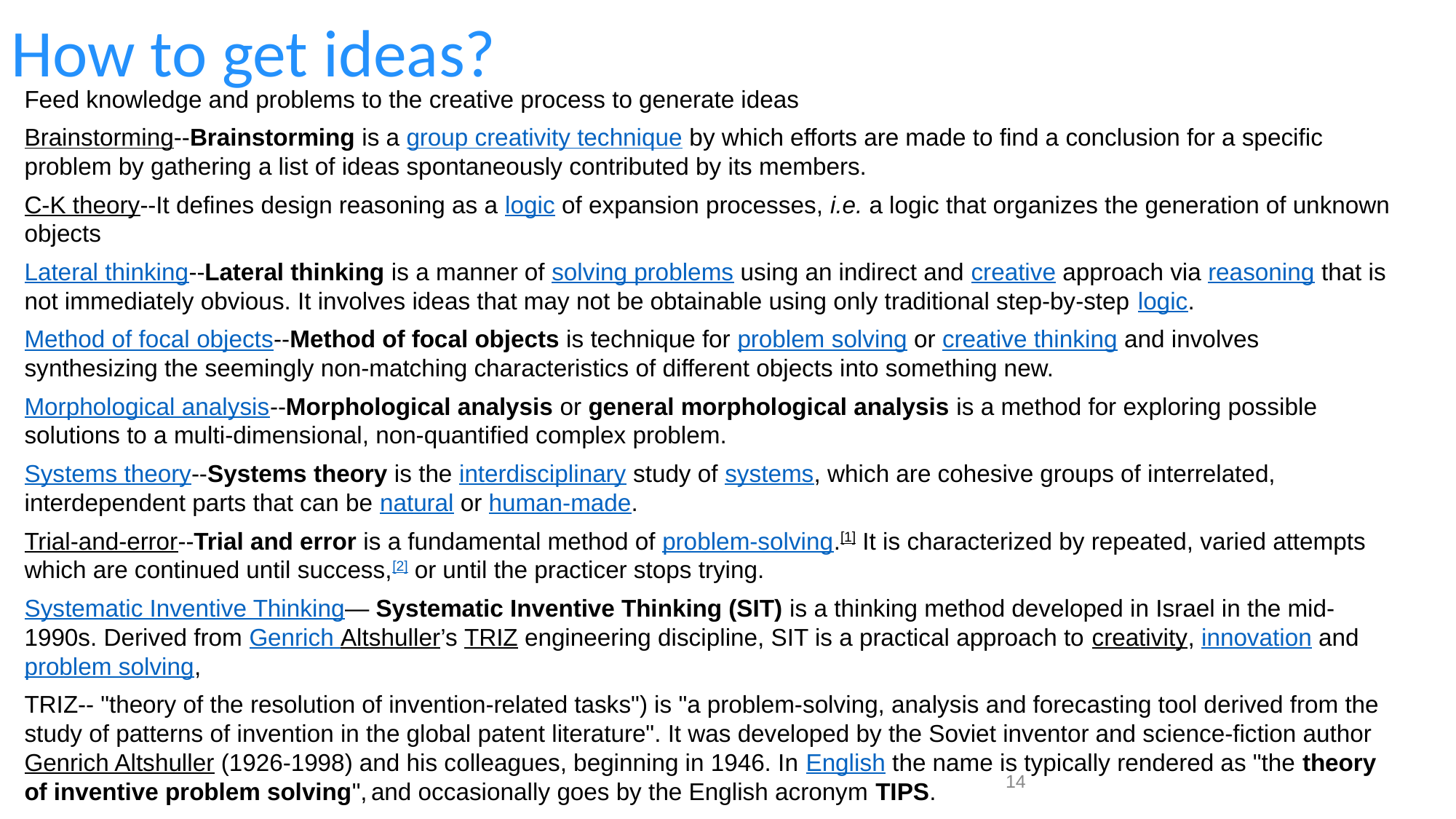

# How to get ideas?
Feed knowledge and problems to the creative process to generate ideas
Brainstorming--Brainstorming is a group creativity technique by which efforts are made to find a conclusion for a specific problem by gathering a list of ideas spontaneously contributed by its members.
C-K theory--It defines design reasoning as a logic of expansion processes, i.e. a logic that organizes the generation of unknown objects
Lateral thinking--Lateral thinking is a manner of solving problems using an indirect and creative approach via reasoning that is not immediately obvious. It involves ideas that may not be obtainable using only traditional step-by-step logic.
Method of focal objects--Method of focal objects is technique for problem solving or creative thinking and involves synthesizing the seemingly non-matching characteristics of different objects into something new.
Morphological analysis--Morphological analysis or general morphological analysis is a method for exploring possible solutions to a multi-dimensional, non-quantified complex problem.
Systems theory--Systems theory is the interdisciplinary study of systems, which are cohesive groups of interrelated, interdependent parts that can be natural or human-made.
Trial-and-error--Trial and error is a fundamental method of problem-solving.[1] It is characterized by repeated, varied attempts which are continued until success,[2] or until the practicer stops trying.
Systematic Inventive Thinking— Systematic Inventive Thinking (SIT) is a thinking method developed in Israel in the mid-1990s. Derived from Genrich Altshuller’s TRIZ engineering discipline, SIT is a practical approach to creativity, innovation and problem solving,
TRIZ-- "theory of the resolution of invention-related tasks") is "a problem-solving, analysis and forecasting tool derived from the study of patterns of invention in the global patent literature". It was developed by the Soviet inventor and science-fiction author Genrich Altshuller (1926-1998) and his colleagues, beginning in 1946. In English the name is typically rendered as "the theory of inventive problem solving", and occasionally goes by the English acronym TIPS.
14